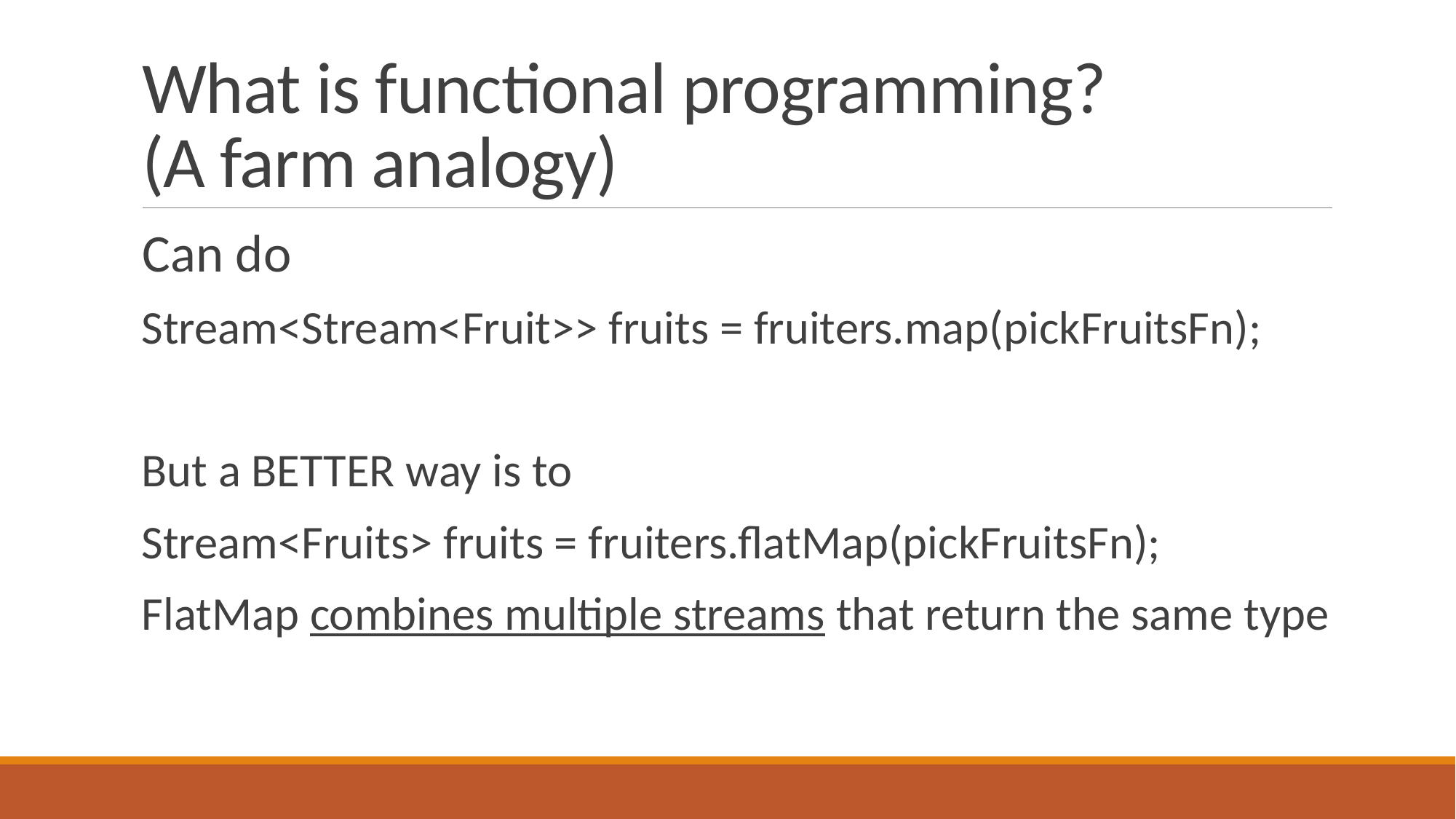

# What is functional programming? (A farm analogy)
Can do
Stream<Stream<Fruit>> fruits = fruiters.map(pickFruitsFn);

But a BETTER way is to
Stream<Fruits> fruits = fruiters.flatMap(pickFruitsFn);
FlatMap combines multiple streams that return the same type